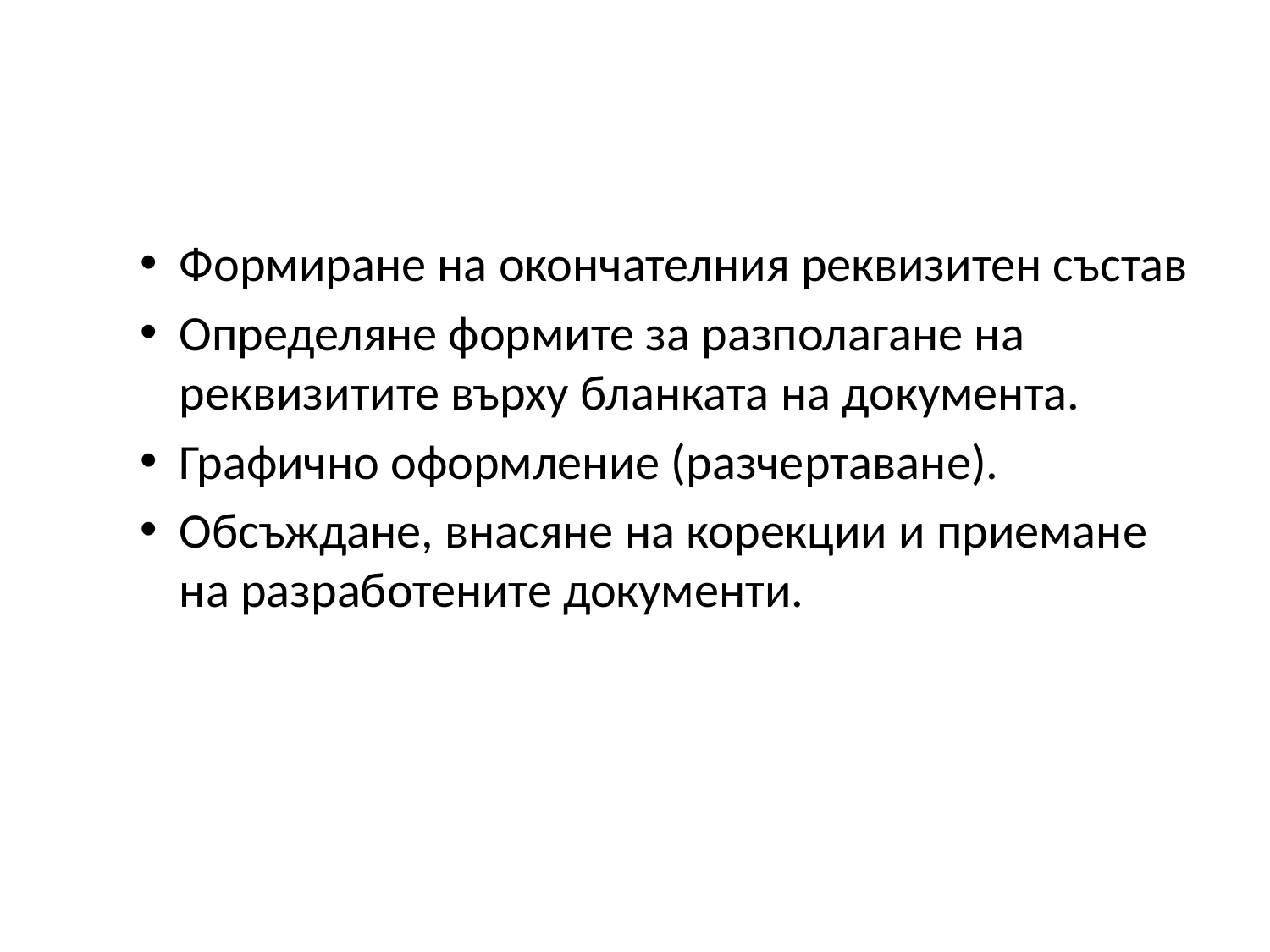

Формиране на окончателния реквизитен състав
Определяне формите за разполагане на реквизитите върху бланката на документа.
Графично оформление (разчертаване).
Обсъждане, внасяне на корекции и приемане на разработените документи.